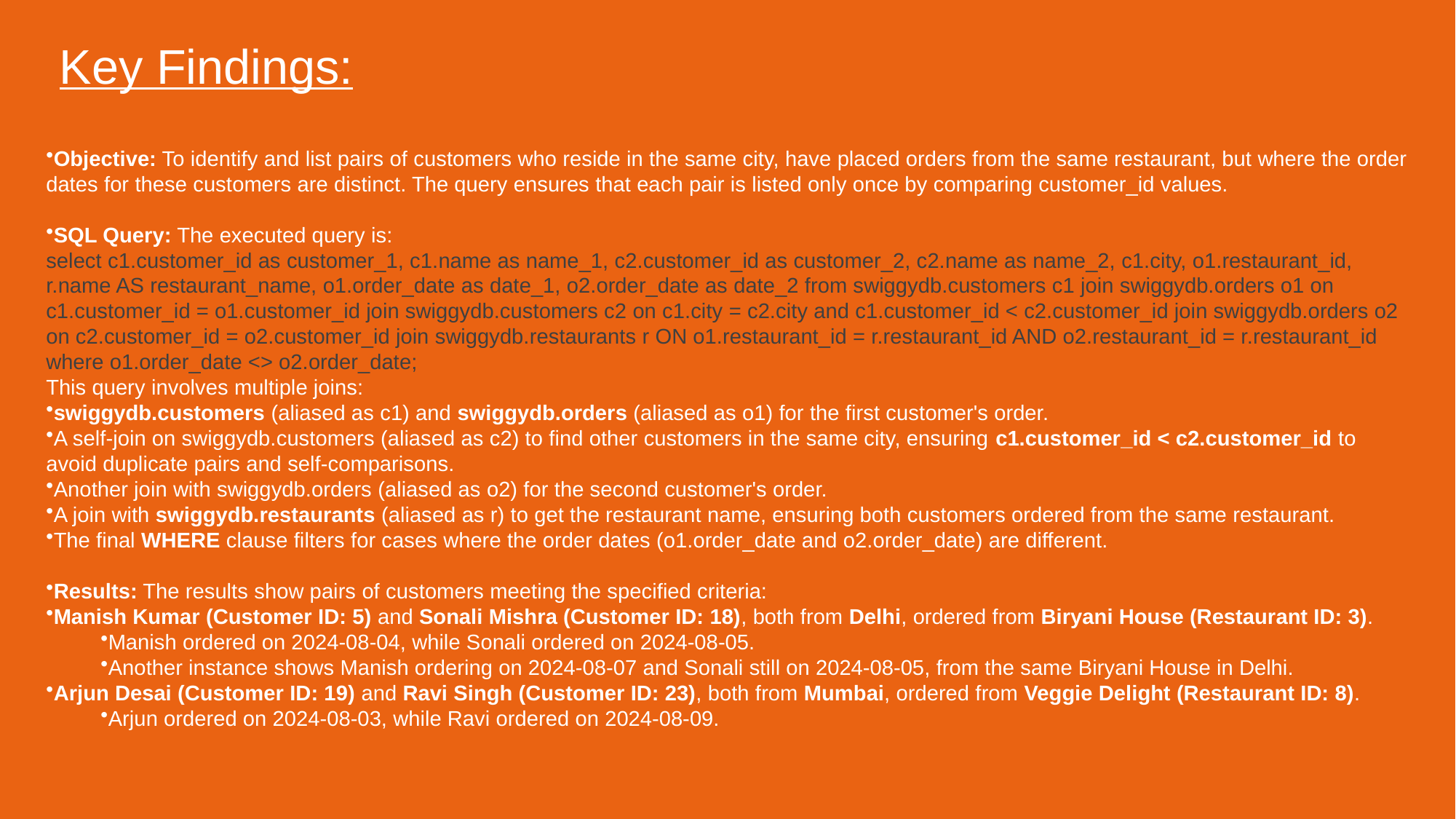

Key Findings:
Objective: To identify and list pairs of customers who reside in the same city, have placed orders from the same restaurant, but where the order dates for these customers are distinct. The query ensures that each pair is listed only once by comparing customer_id values.

SQL Query: The executed query is:
select c1.customer_id as customer_1, c1.name as name_1, c2.customer_id as customer_2, c2.name as name_2, c1.city, o1.restaurant_id, r.name AS restaurant_name, o1.order_date as date_1, o2.order_date as date_2 from swiggydb.customers c1 join swiggydb.orders o1 on c1.customer_id = o1.customer_id join swiggydb.customers c2 on c1.city = c2.city and c1.customer_id < c2.customer_id join swiggydb.orders o2 on c2.customer_id = o2.customer_id join swiggydb.restaurants r ON o1.restaurant_id = r.restaurant_id AND o2.restaurant_id = r.restaurant_id where o1.order_date <> o2.order_date;
This query involves multiple joins:
swiggydb.customers (aliased as c1) and swiggydb.orders (aliased as o1) for the first customer's order.
A self-join on swiggydb.customers (aliased as c2) to find other customers in the same city, ensuring c1.customer_id < c2.customer_id to avoid duplicate pairs and self-comparisons.
Another join with swiggydb.orders (aliased as o2) for the second customer's order.
A join with swiggydb.restaurants (aliased as r) to get the restaurant name, ensuring both customers ordered from the same restaurant.
The final WHERE clause filters for cases where the order dates (o1.order_date and o2.order_date) are different.

Results: The results show pairs of customers meeting the specified criteria:
Manish Kumar (Customer ID: 5) and Sonali Mishra (Customer ID: 18), both from Delhi, ordered from Biryani House (Restaurant ID: 3).
Manish ordered on 2024-08-04, while Sonali ordered on 2024-08-05.
Another instance shows Manish ordering on 2024-08-07 and Sonali still on 2024-08-05, from the same Biryani House in Delhi.
Arjun Desai (Customer ID: 19) and Ravi Singh (Customer ID: 23), both from Mumbai, ordered from Veggie Delight (Restaurant ID: 8).
Arjun ordered on 2024-08-03, while Ravi ordered on 2024-08-09.